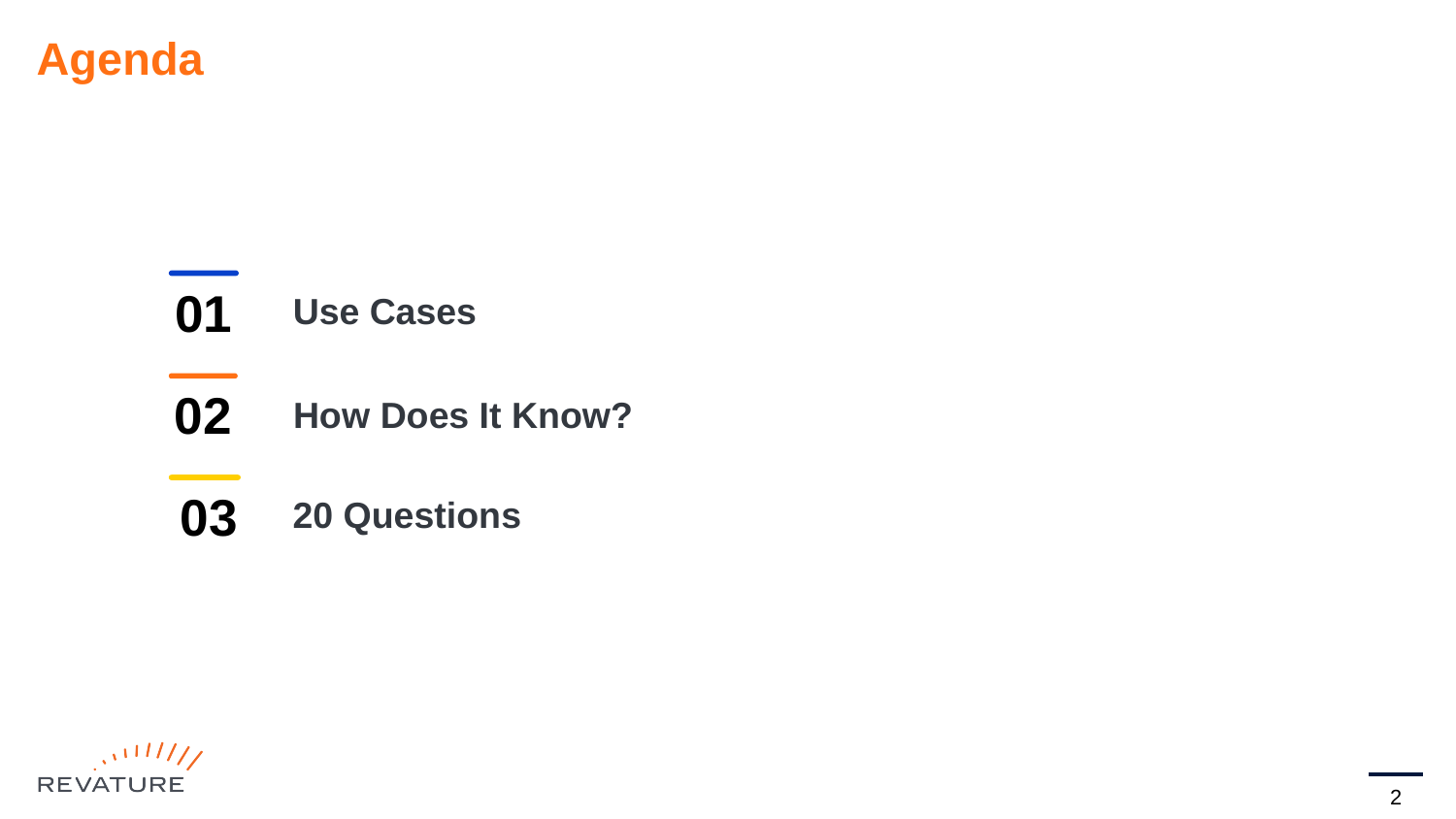

# Agenda

01
Use Cases

02
How Does It Know?

03
20 Questions